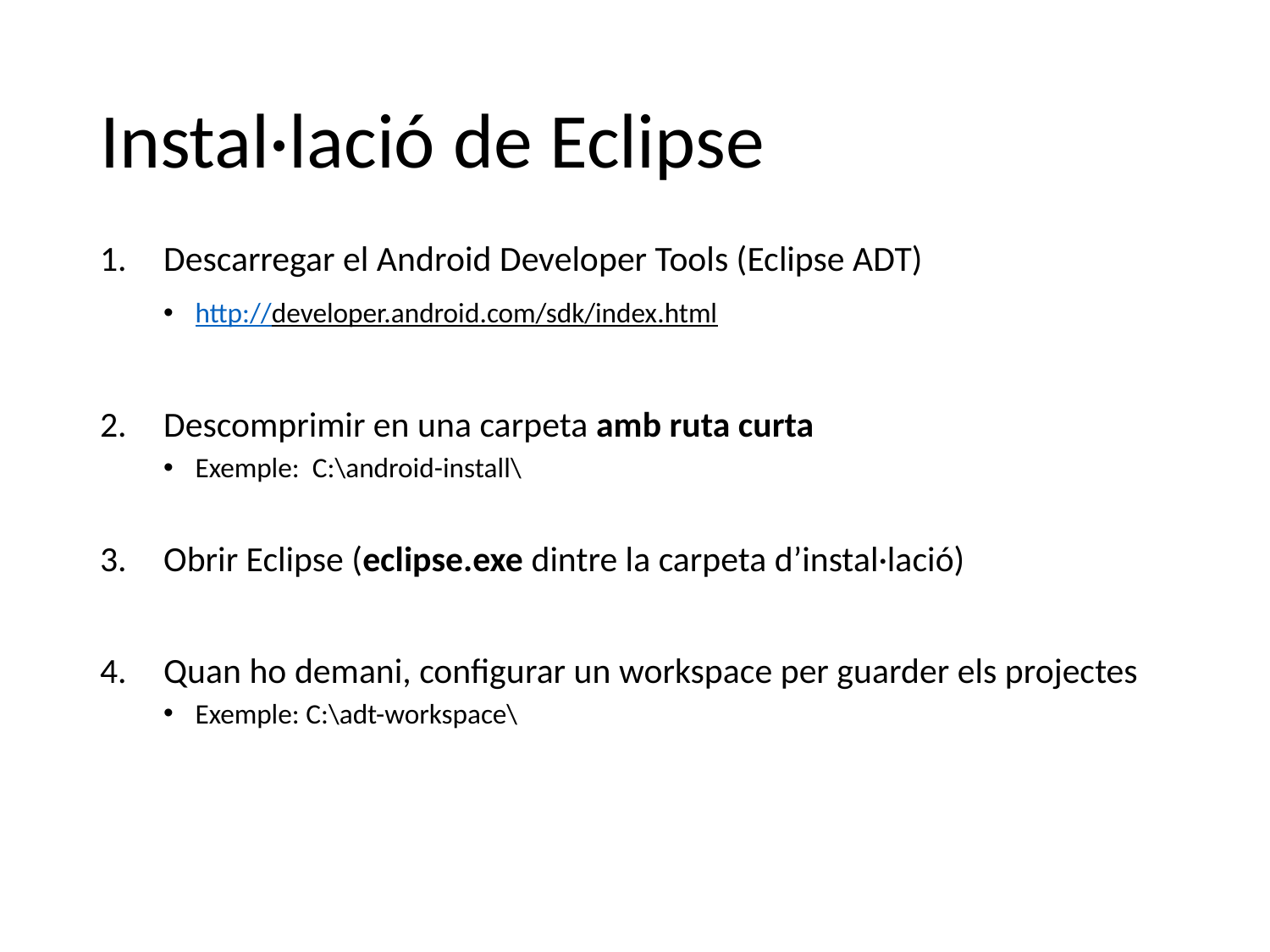

# Instal·lació de Eclipse
Descarregar el Android Developer Tools (Eclipse ADT)
http://developer.android.com/sdk/index.html

Descomprimir en una carpeta amb ruta curta
Exemple:  C:\android-install\

Obrir Eclipse (eclipse.exe dintre la carpeta d’instal·lació)

Quan ho demani, configurar un workspace per guarder els projectes
Exemple: C:\adt-workspace\